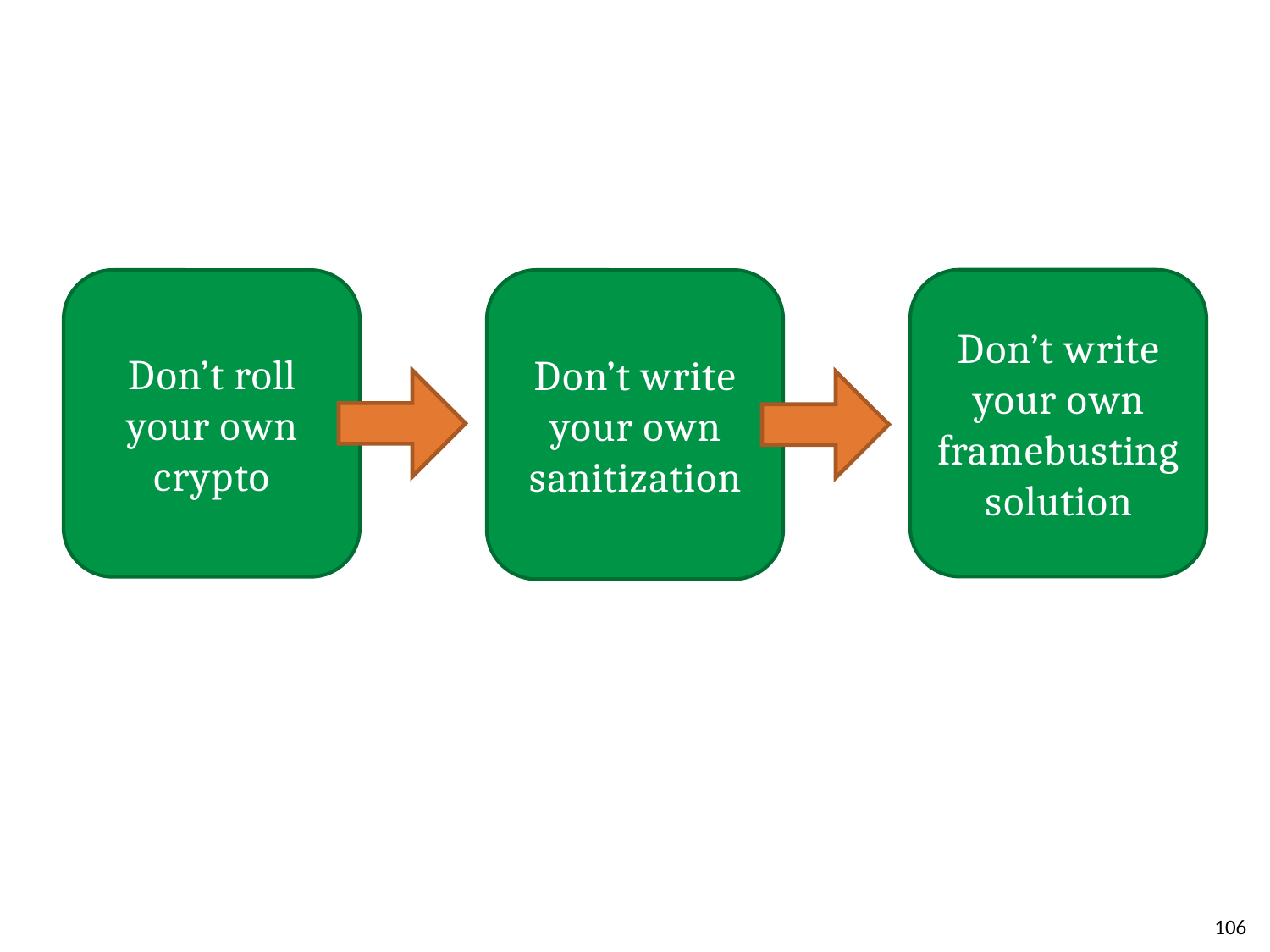

Don’t write your own framebusting solution
Don’t roll your own crypto
Don’t write your own sanitization

106